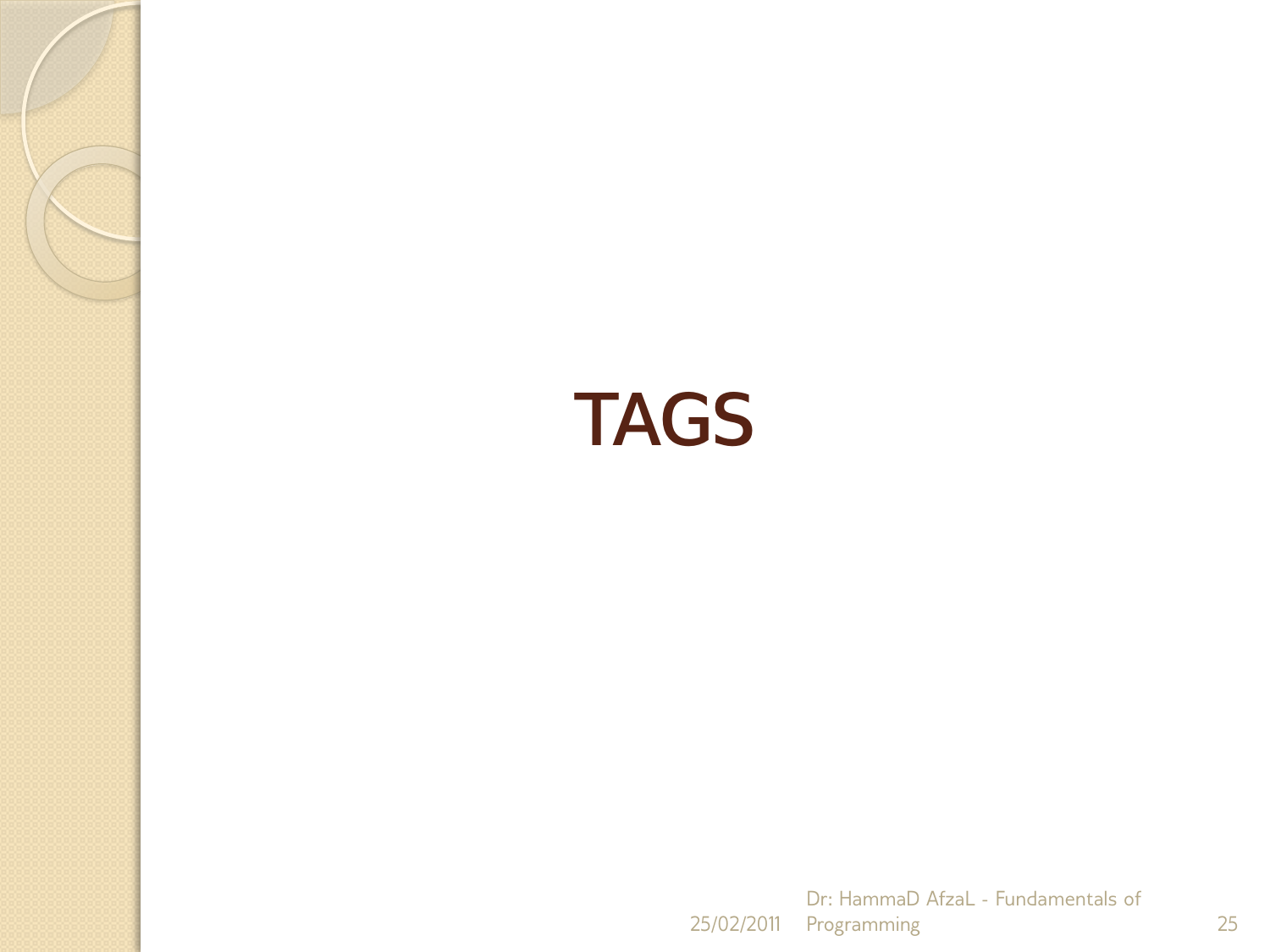

# TAGS
25/02/2011
Dr: HammaD AfzaL - Fundamentals of Programming
25